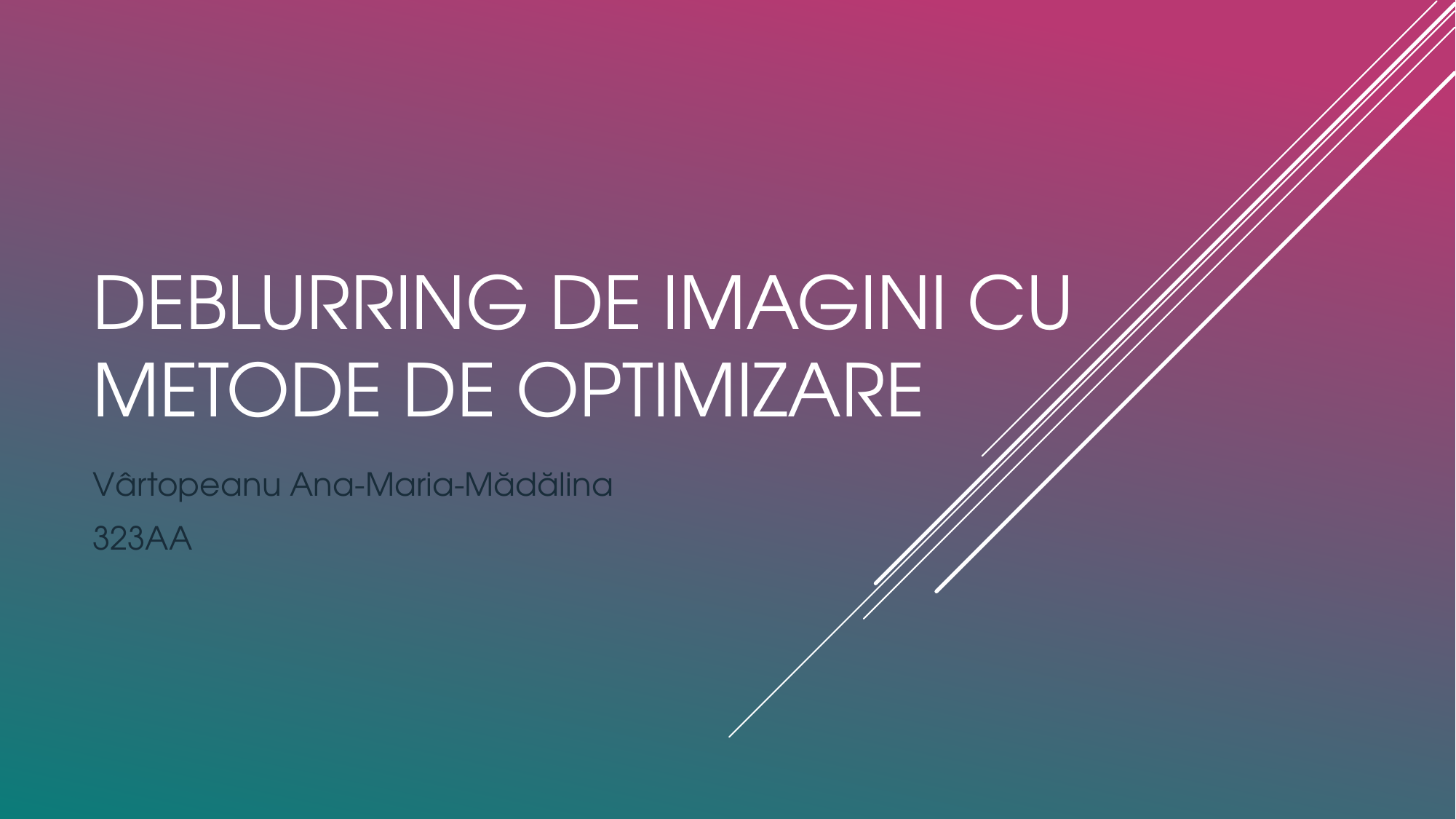

# Deblurring de Imagini cu Metode de Optimizare
Vârtopeanu Ana-Maria-Mădălina
323AA